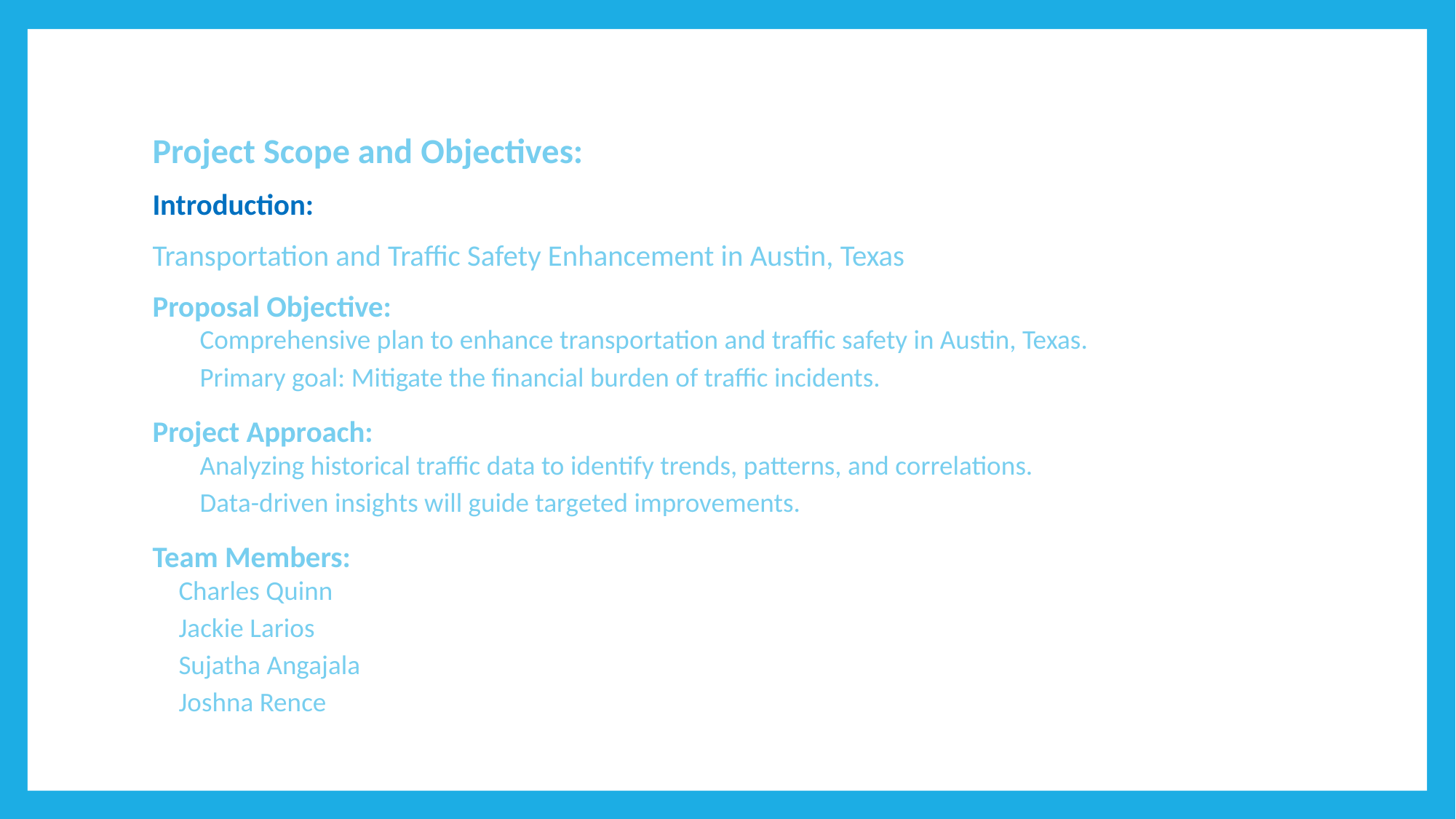

Project Scope and Objectives:
Introduction:
Transportation and Traffic Safety Enhancement in Austin, Texas
Proposal Objective:
Comprehensive plan to enhance transportation and traffic safety in Austin, Texas.
Primary goal: Mitigate the financial burden of traffic incidents.
Project Approach:
Analyzing historical traffic data to identify trends, patterns, and correlations.
Data-driven insights will guide targeted improvements.
Team Members:
Charles Quinn
Jackie Larios
Sujatha Angajala
Joshna Rence